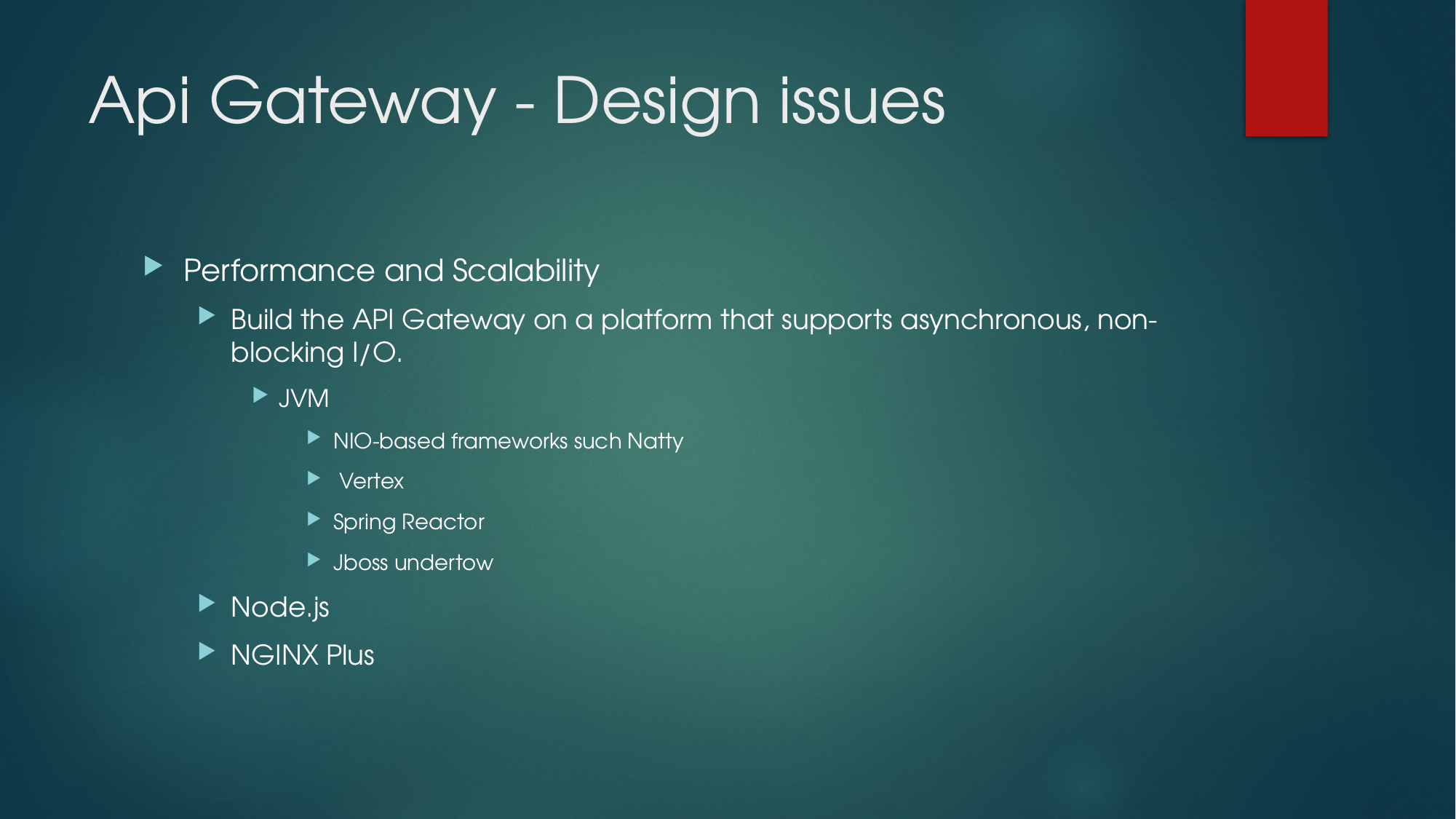

# Api Gateway - Design issues
Performance and Scalability
Build the API Gateway on a platform that supports asynchronous, non-blocking I/O.
JVM
NIO-based frameworks such Natty
 Vertex
Spring Reactor
Jboss undertow
Node.js
NGINX Plus